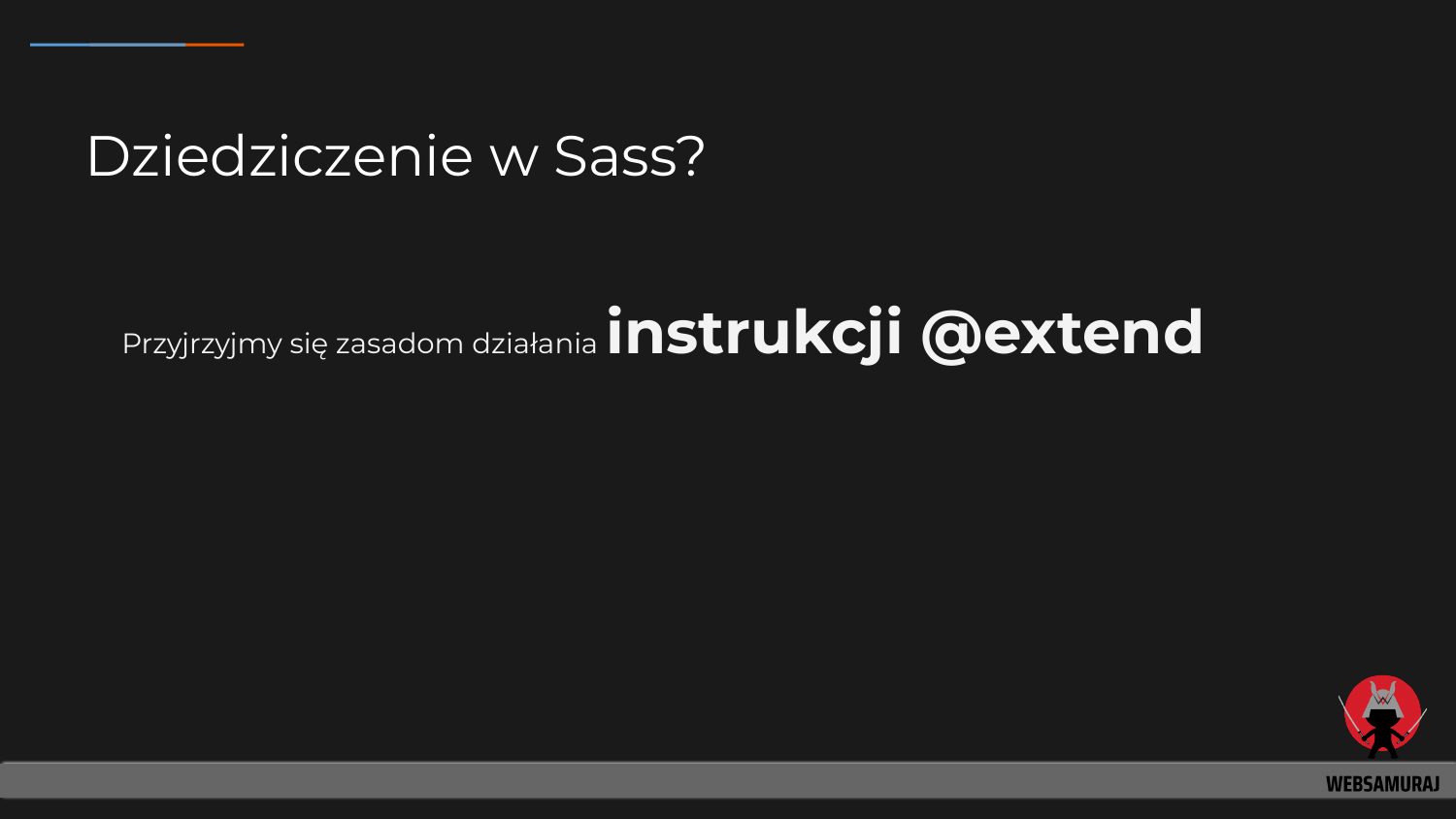

# Dziedziczenie w Sass?
Przyjrzyjmy się zasadom działania instrukcji @extend